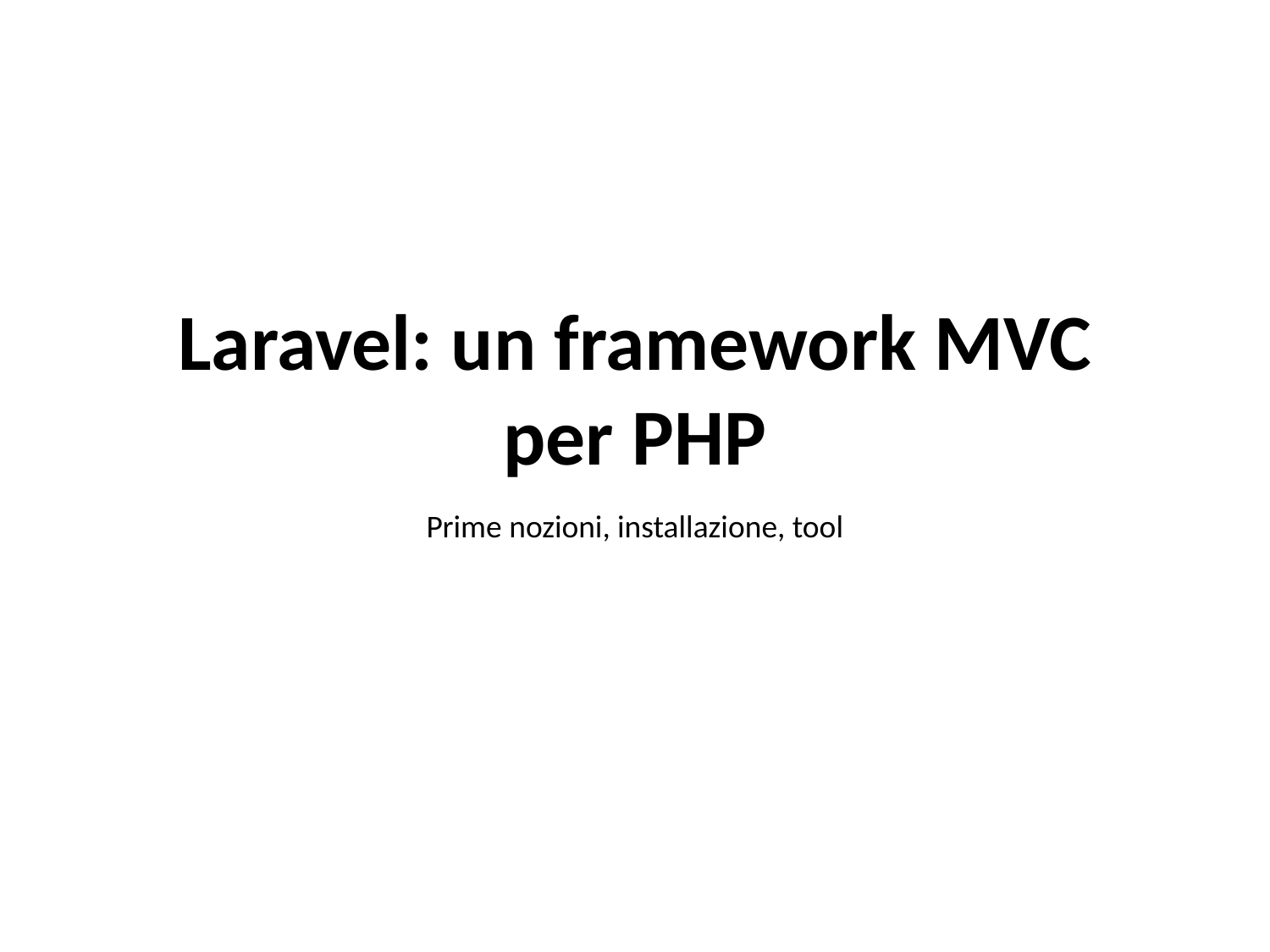

# Laravel: un framework MVC per PHP
Prime nozioni, installazione, tool